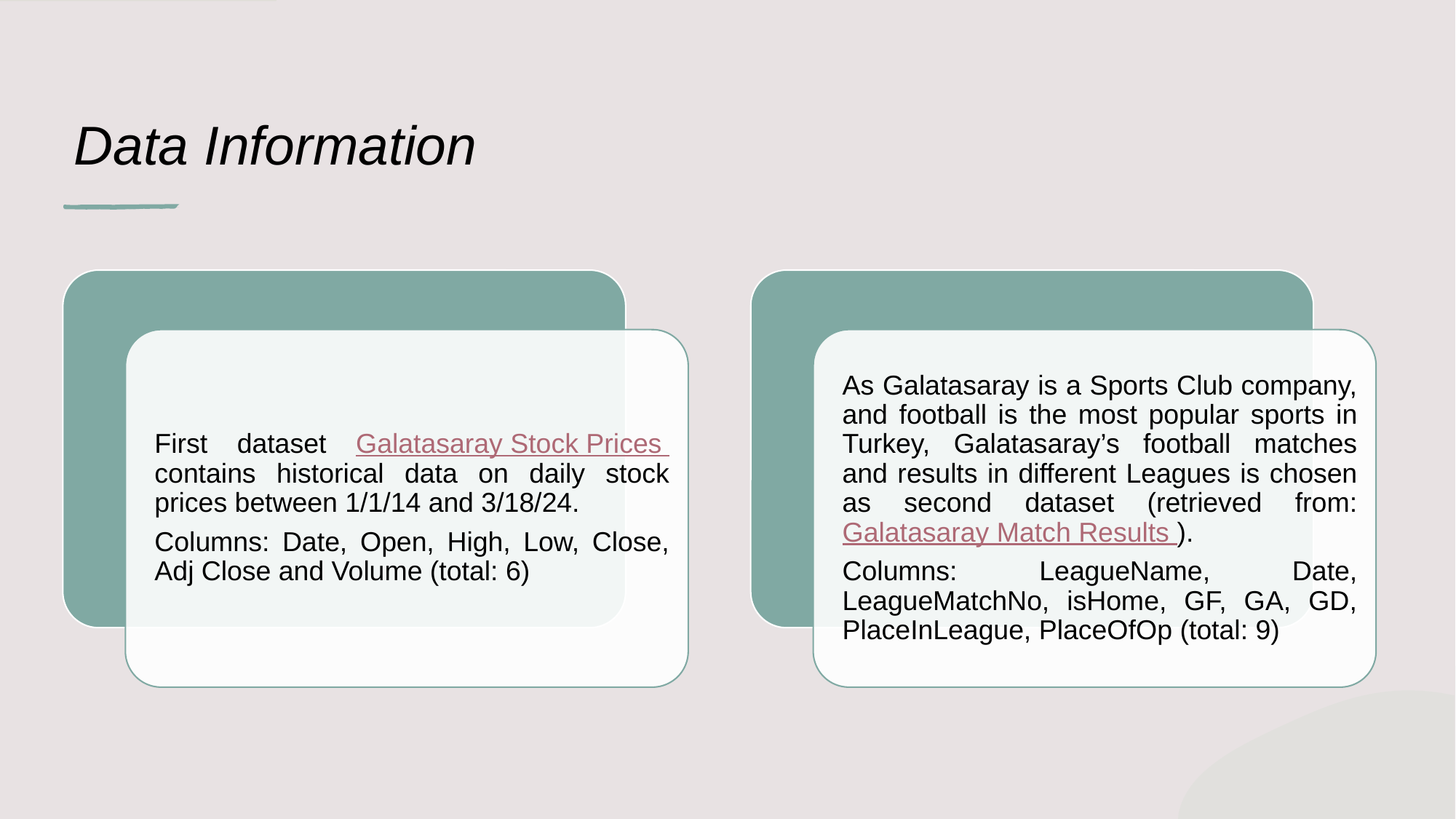

# Data Information

First dataset Galatasaray Stock Prices contains historical data on daily stock prices between 1/1/14 and 3/18/24.
Columns: Date, Open, High, Low, Close, Adj Close and Volume (total: 6)
As Galatasaray is a Sports Club company, and football is the most popular sports in Turkey, Galatasaray’s football matches and results in different Leagues is chosen as second dataset (retrieved from: Galatasaray Match Results ).
Columns: LeagueName, Date, LeagueMatchNo, isHome, GF, GA, GD, PlaceInLeague, PlaceOfOp (total: 9)